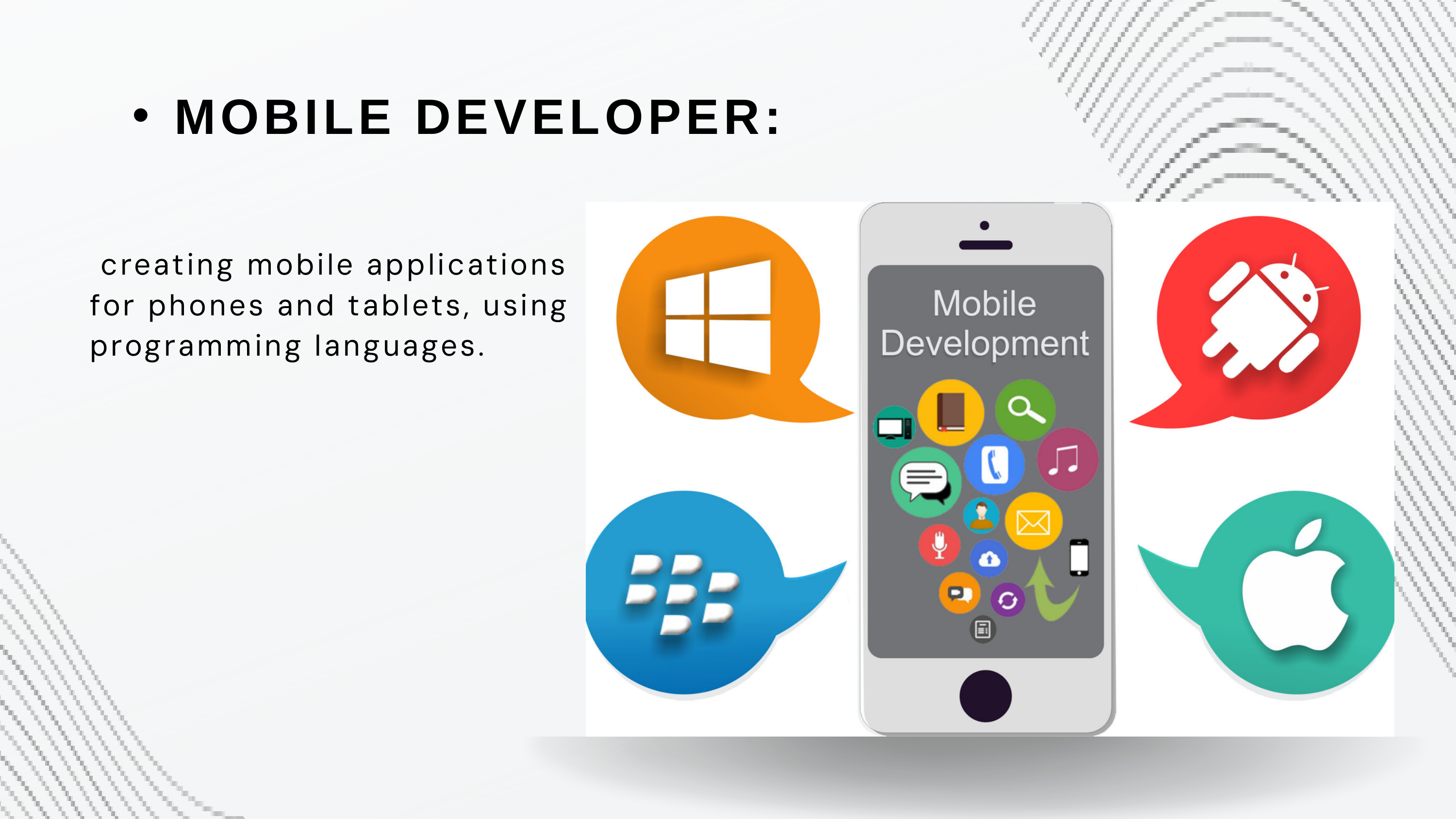

MOBILE DEVELOPER:

 creating mobile applications for phones and tablets, using programming languages.